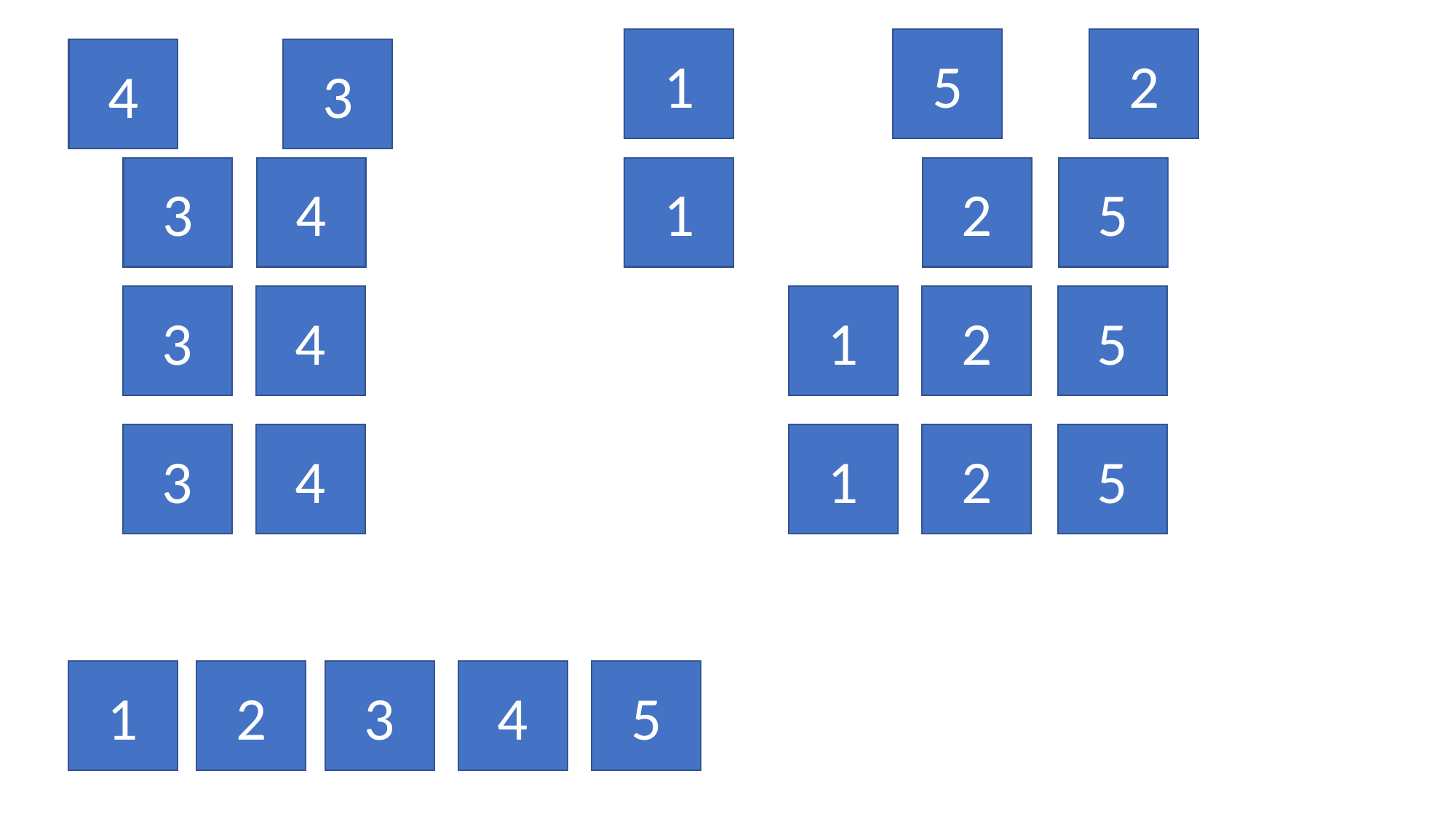

1
5
2
4
3
3
4
1
2
5
3
4
1
2
5
3
4
1
2
5
1
2
3
4
5